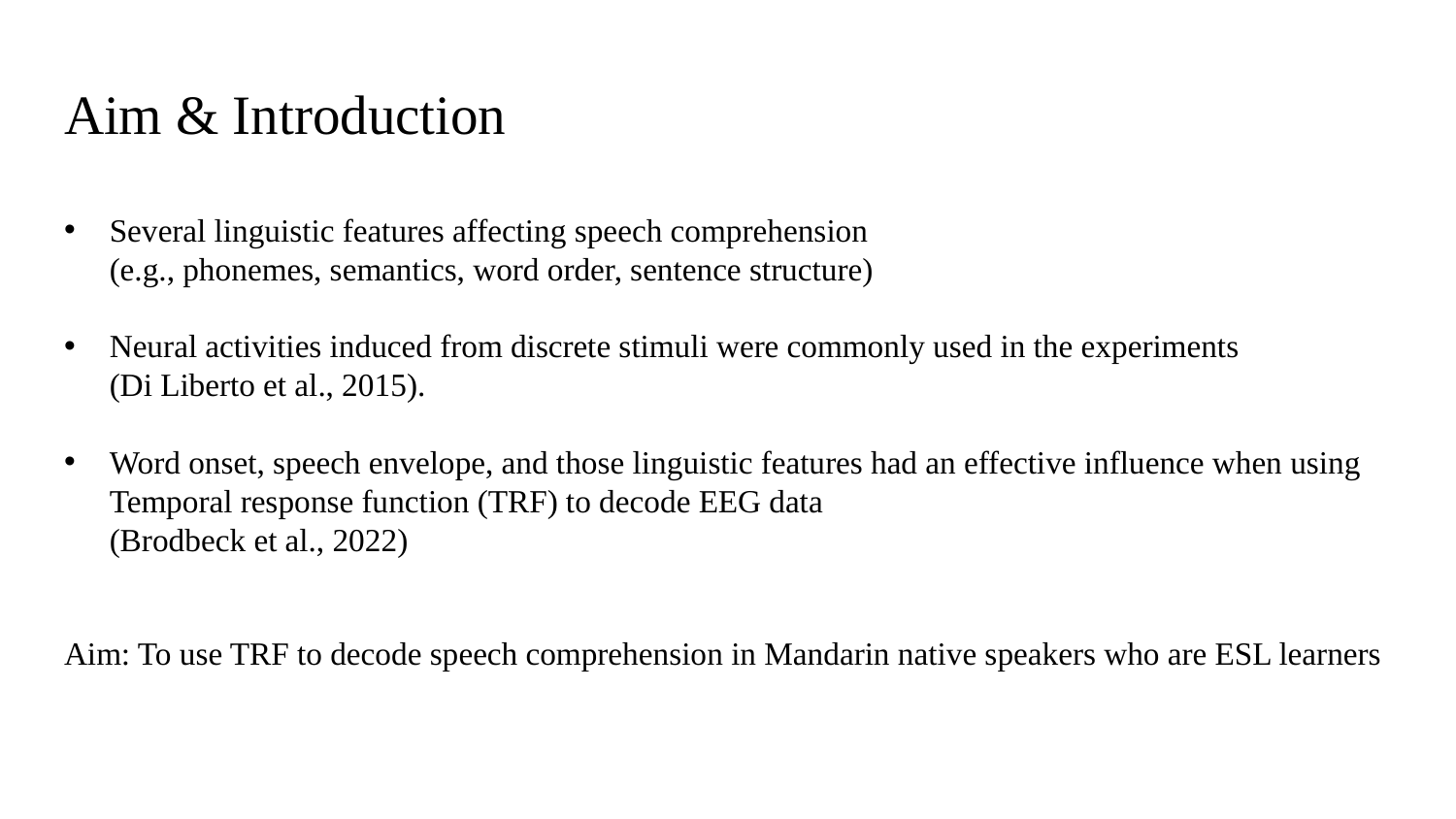

# Aim & Introduction
Several linguistic features affecting speech comprehension
(e.g., phonemes, semantics, word order, sentence structure)

Neural activities induced from discrete stimuli were commonly used in the experiments
(Di Liberto et al., 2015).

Word onset, speech envelope, and those linguistic features had an effective influence when using Temporal response function (TRF) to decode EEG data
(Brodbeck et al., 2022)
Aim: To use TRF to decode speech comprehension in Mandarin native speakers who are ESL learners